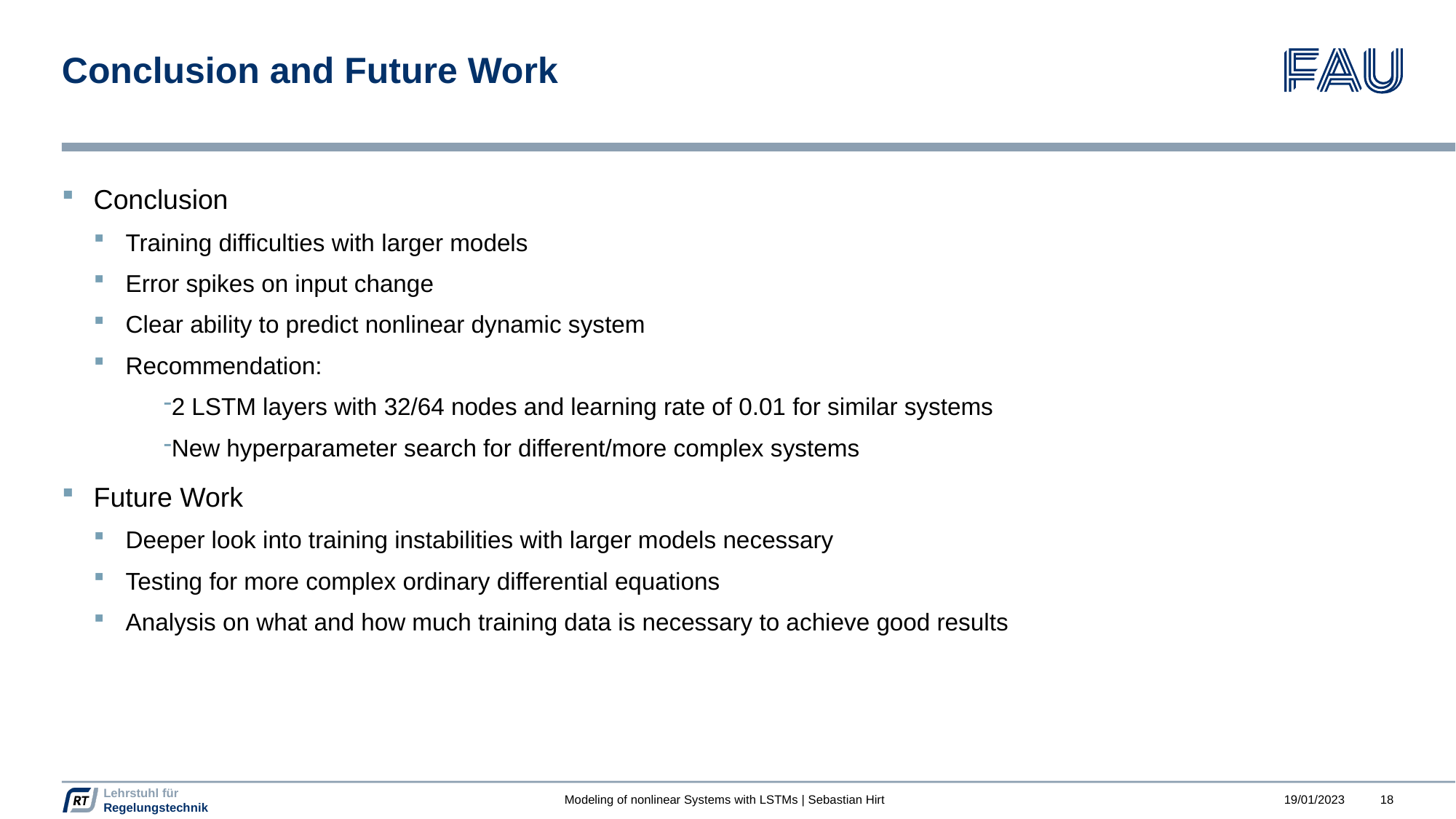

# Conclusion and Future Work
Conclusion
Training difficulties with larger models
Error spikes on input change
Clear ability to predict nonlinear dynamic system
Recommendation:
2 LSTM layers with 32/64 nodes and learning rate of 0.01 for similar systems
New hyperparameter search for different/more complex systems
Future Work
Deeper look into training instabilities with larger models necessary
Testing for more complex ordinary differential equations
Analysis on what and how much training data is necessary to achieve good results

Modeling of nonlinear Systems with LSTMs | Sebastian Hirt
19/01/2023
18